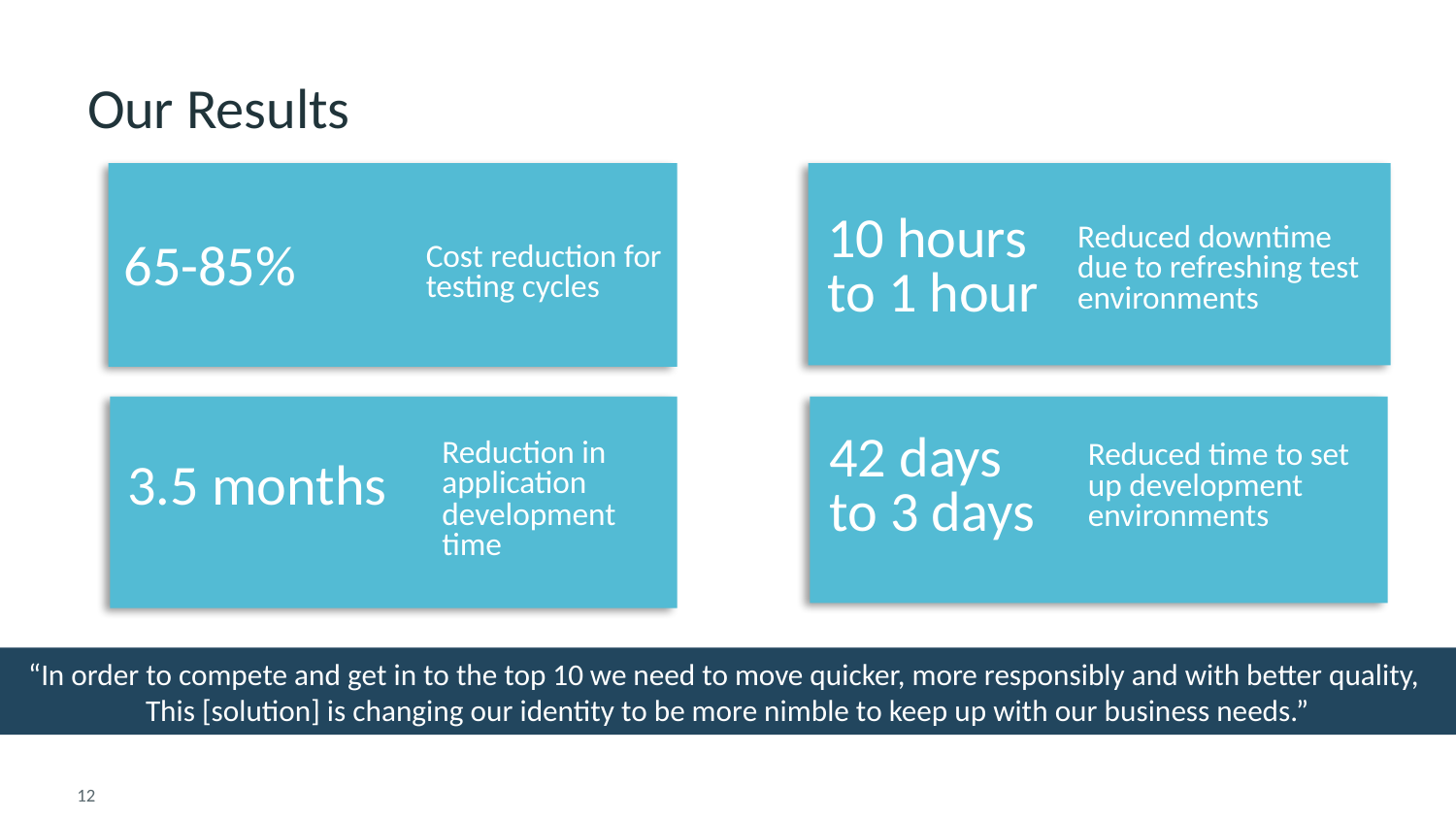

# Our Results

10 hours to 1 hour
Reduced downtime due to refreshing test environments
Cost reduction for testing cycles
65-85%

42 days to 3 days
Reduction in application development time
Reduced time to set up development environments
3.5 months
“In order to compete and get in to the top 10 we need to move quicker, more responsibly and with better quality,  This [solution] is changing our identity to be more nimble to keep up with our business needs.”